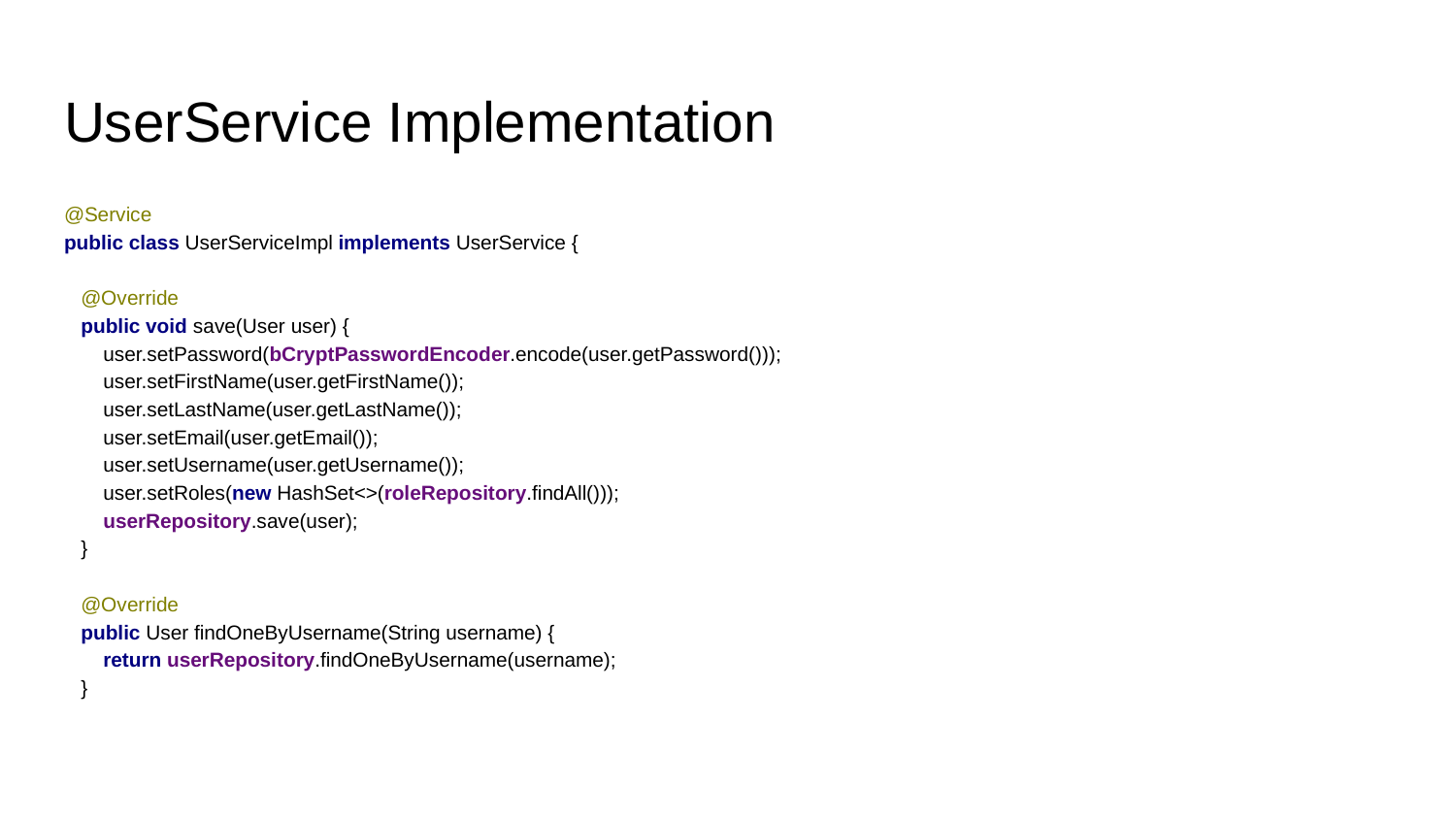

# UserService Implementation
@Service
public class UserServiceImpl implements UserService {

   @Override
   public void save(User user) {
       user.setPassword(bCryptPasswordEncoder.encode(user.getPassword()));
       user.setFirstName(user.getFirstName());
       user.setLastName(user.getLastName());
       user.setEmail(user.getEmail());
       user.setUsername(user.getUsername());
       user.setRoles(new HashSet<>(roleRepository.findAll()));
       userRepository.save(user);
   }

   @Override
   public User findOneByUsername(String username) {
       return userRepository.findOneByUsername(username);
   }